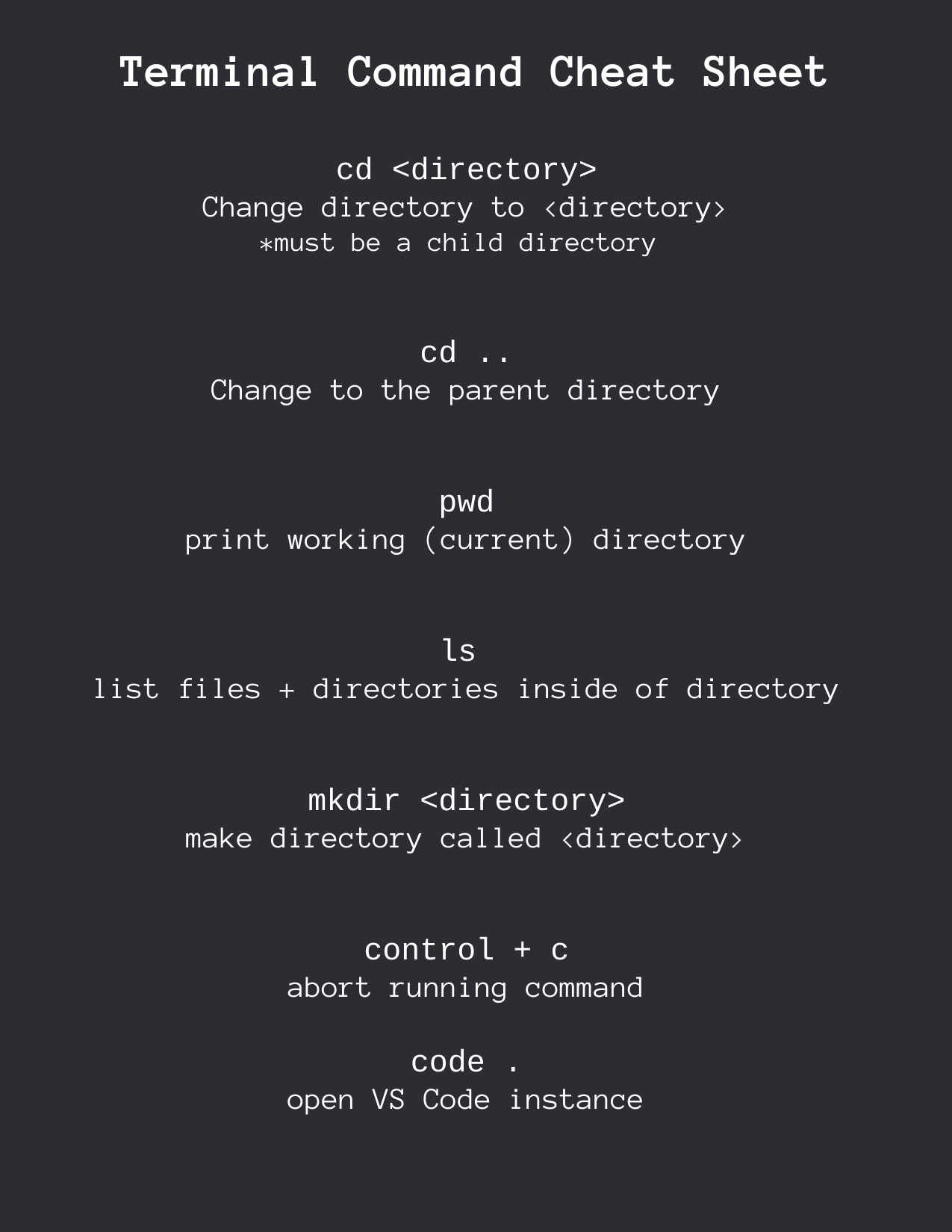

Terminal Command Cheat Sheet
cd <directory>
Change directory to <directory>
*must be a child directory

cd ..
Change to the parent directory

pwd
print working (current) directory

ls
list files + directories inside of directory

mkdir <directory>
make directory called <directory>

control + c
abort running command

code .
open VS Code instance